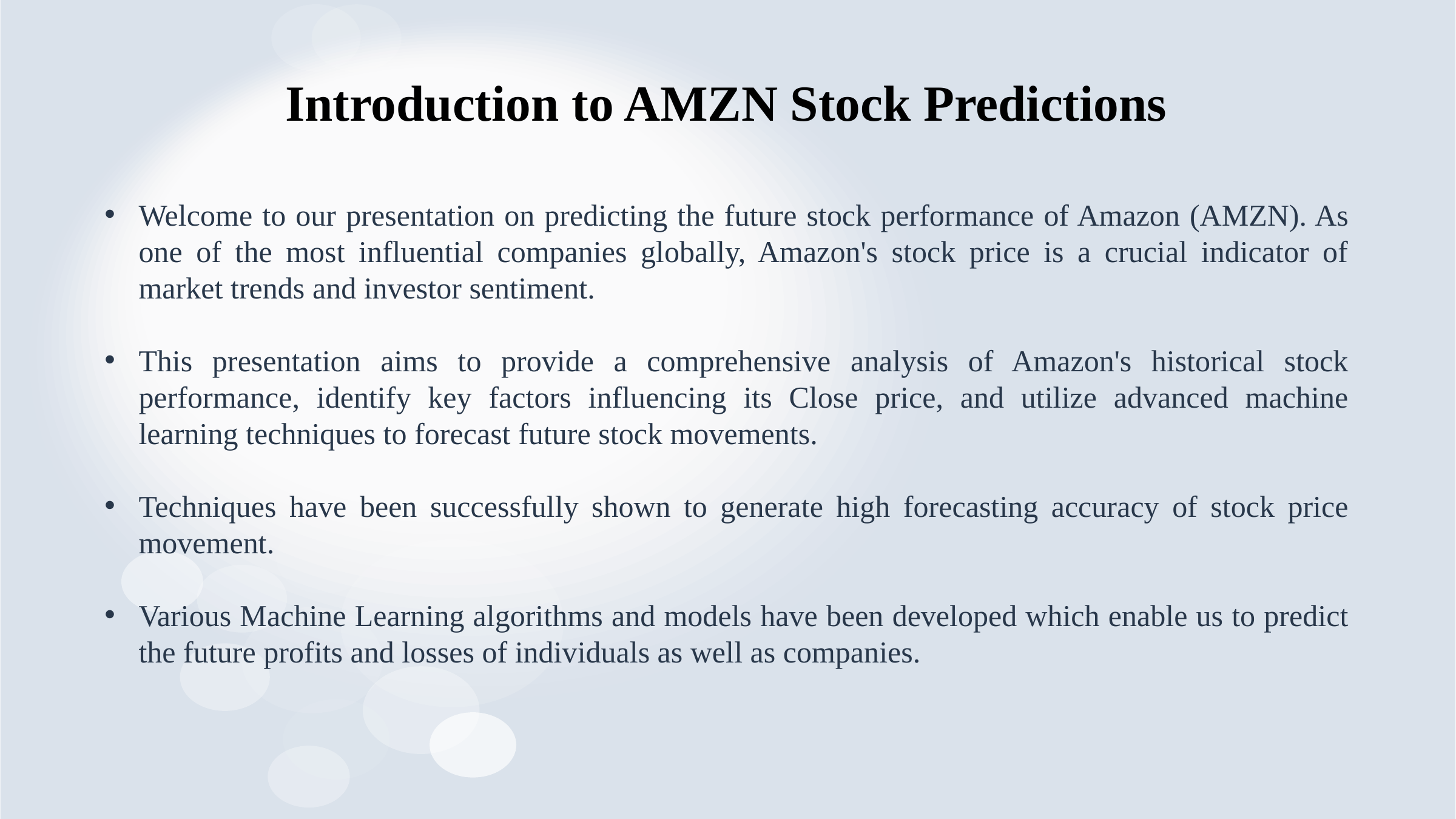

# Introduction to AMZN Stock Predictions
Welcome to our presentation on predicting the future stock performance of Amazon (AMZN). As one of the most influential companies globally, Amazon's stock price is a crucial indicator of market trends and investor sentiment.

This presentation aims to provide a comprehensive analysis of Amazon's historical stock performance, identify key factors influencing its Close price, and utilize advanced machine learning techniques to forecast future stock movements.

Techniques have been successfully shown to generate high forecasting accuracy of stock price movement.

Various Machine Learning algorithms and models have been developed which enable us to predict the future profits and losses of individuals as well as companies.